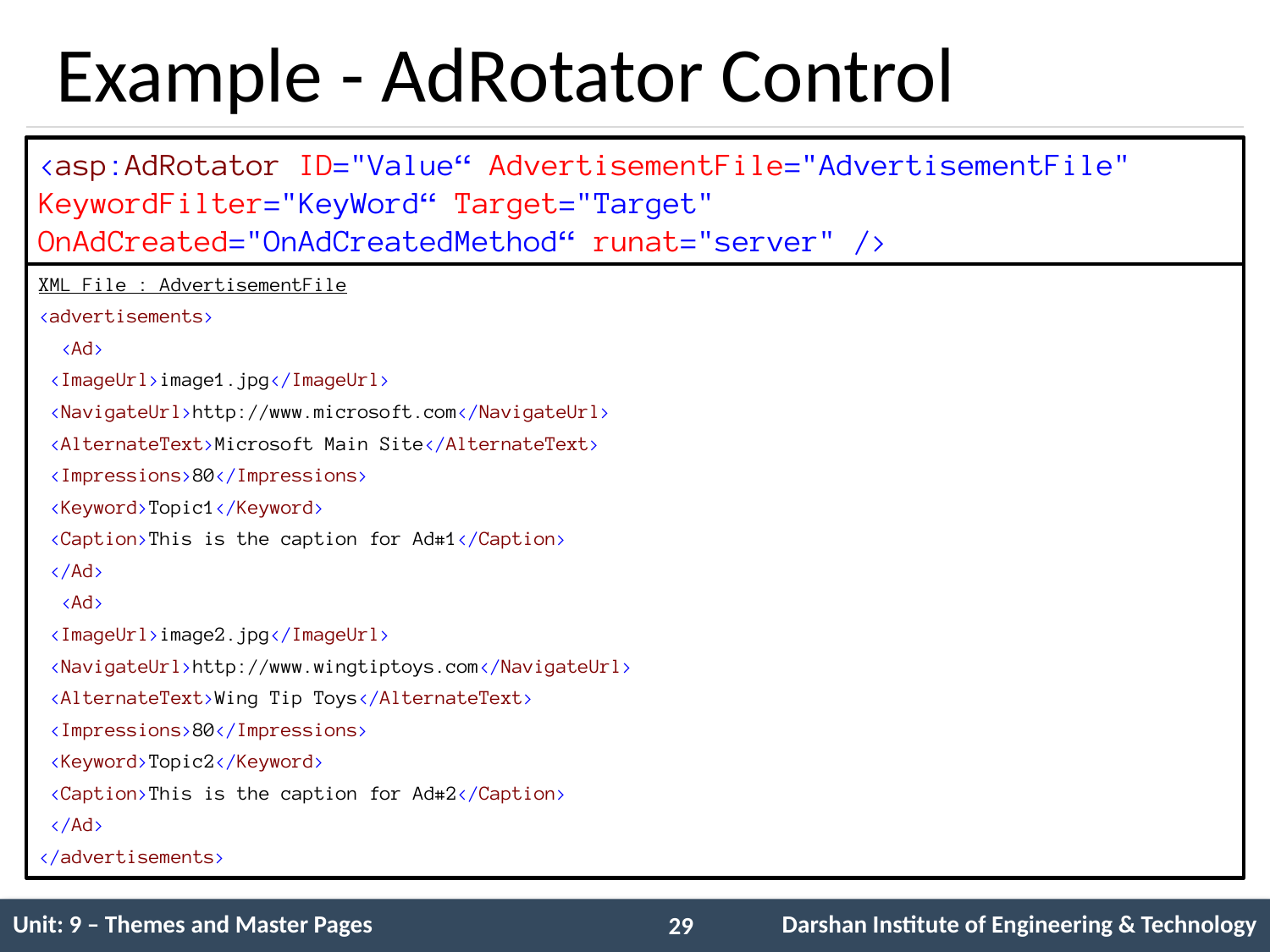

# Example - AdRotator Control

XML File : AdvertisementFile
<advertisements>
  <Ad>
 <ImageUrl>image1.jpg</ImageUrl>
 <NavigateUrl>http://www.microsoft.com</NavigateUrl>
 <AlternateText>Microsoft Main Site</AlternateText>
 <Impressions>80</Impressions>
 <Keyword>Topic1</Keyword>
 <Caption>This is the caption for Ad#1</Caption>
 </Ad>
  <Ad>
 <ImageUrl>image2.jpg</ImageUrl>
 <NavigateUrl>http://www.wingtiptoys.com</NavigateUrl>
 <AlternateText>Wing Tip Toys</AlternateText>
 <Impressions>80</Impressions>
 <Keyword>Topic2</Keyword>
 <Caption>This is the caption for Ad#2</Caption>
 </Ad>
</advertisements>
<asp:AdRotator ID="Value“ AdvertisementFile="AdvertisementFile"
KeywordFilter="KeyWord“ Target="Target"
OnAdCreated="OnAdCreatedMethod“ runat="server" />